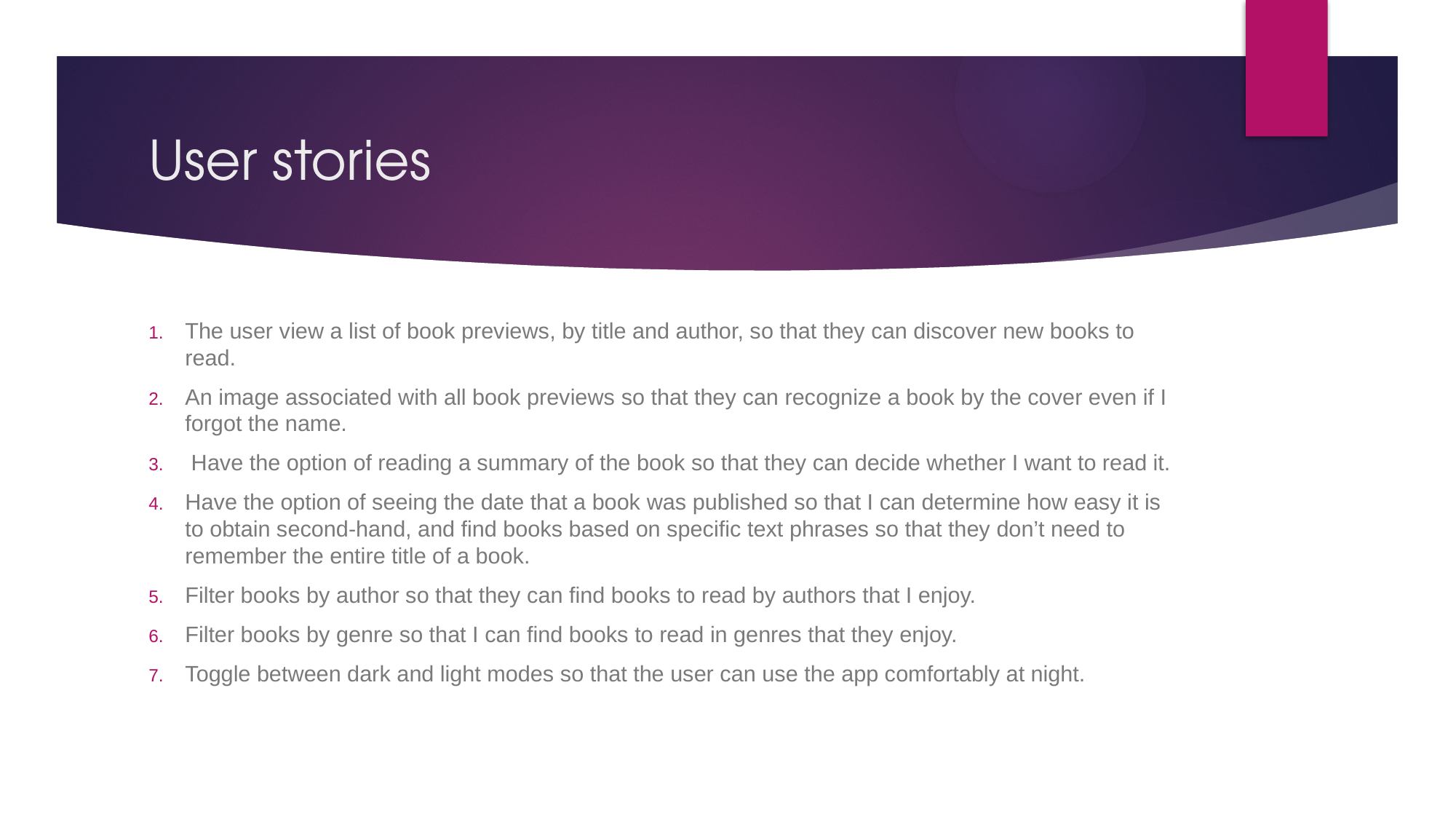

# User stories
The user view a list of book previews, by title and author, so that they can discover new books to read.
An image associated with all book previews so that they can recognize a book by the cover even if I forgot the name.
 Have the option of reading a summary of the book so that they can decide whether I want to read it.
Have the option of seeing the date that a book was published so that I can determine how easy it is to obtain second-hand, and find books based on specific text phrases so that they don’t need to remember the entire title of a book.
Filter books by author so that they can find books to read by authors that I enjoy.
Filter books by genre so that I can find books to read in genres that they enjoy.
Toggle between dark and light modes so that the user can use the app comfortably at night.